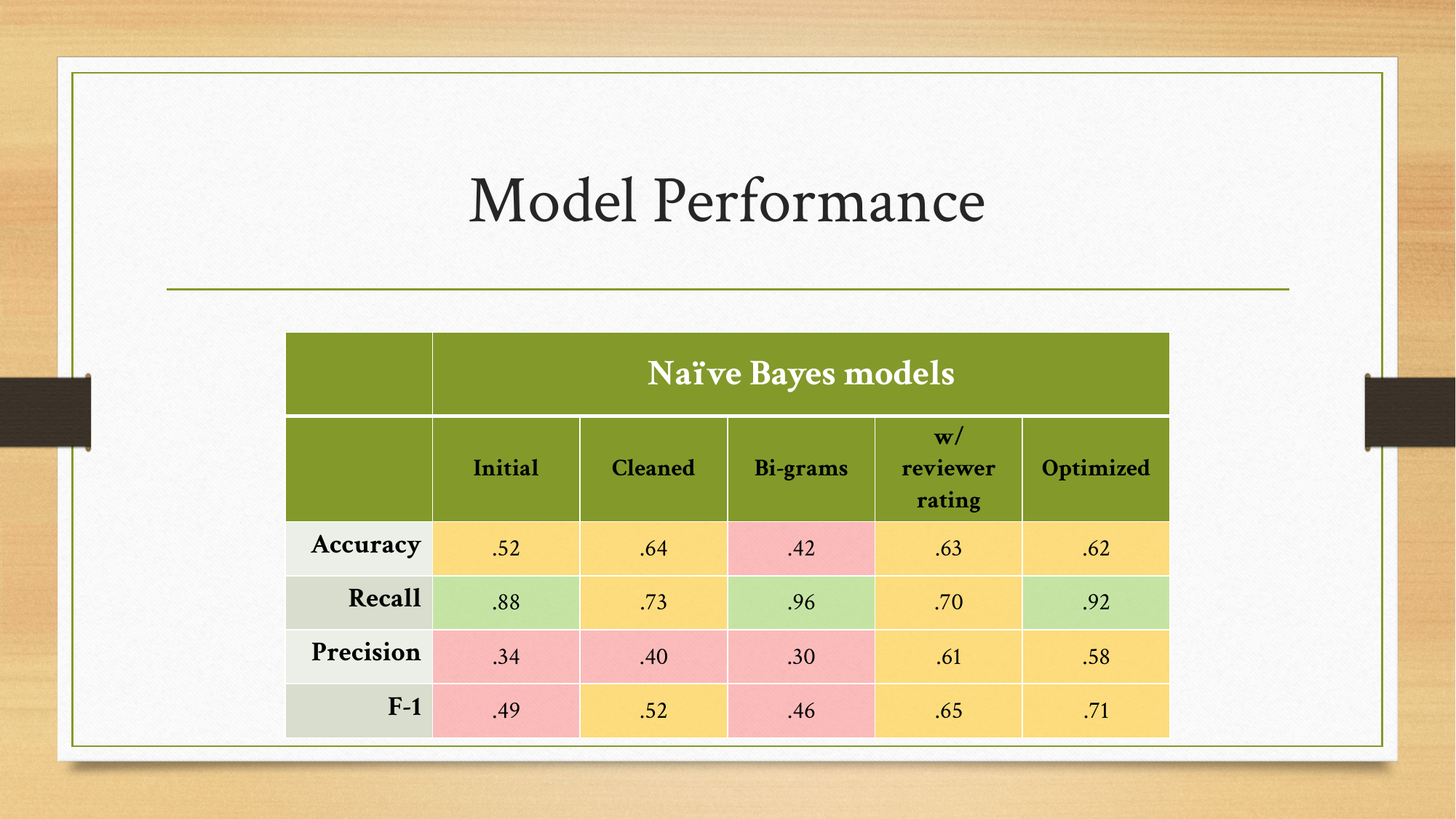

# Model Performance
|  | Naïve Bayes models |  |  |  |  |
| --- | --- | --- | --- | --- | --- |
|  | Initial | Cleaned | Bi-grams | w/ reviewer rating | Optimized |
| Accuracy | .52 | .64 | .42 | .63 | .62 |
| Recall | .88 | .73 | .96 | .70 | .92 |
| Precision | .34 | .40 | .30 | .61 | .58 |
| F-1 | .49 | .52 | .46 | .65 | .71 |